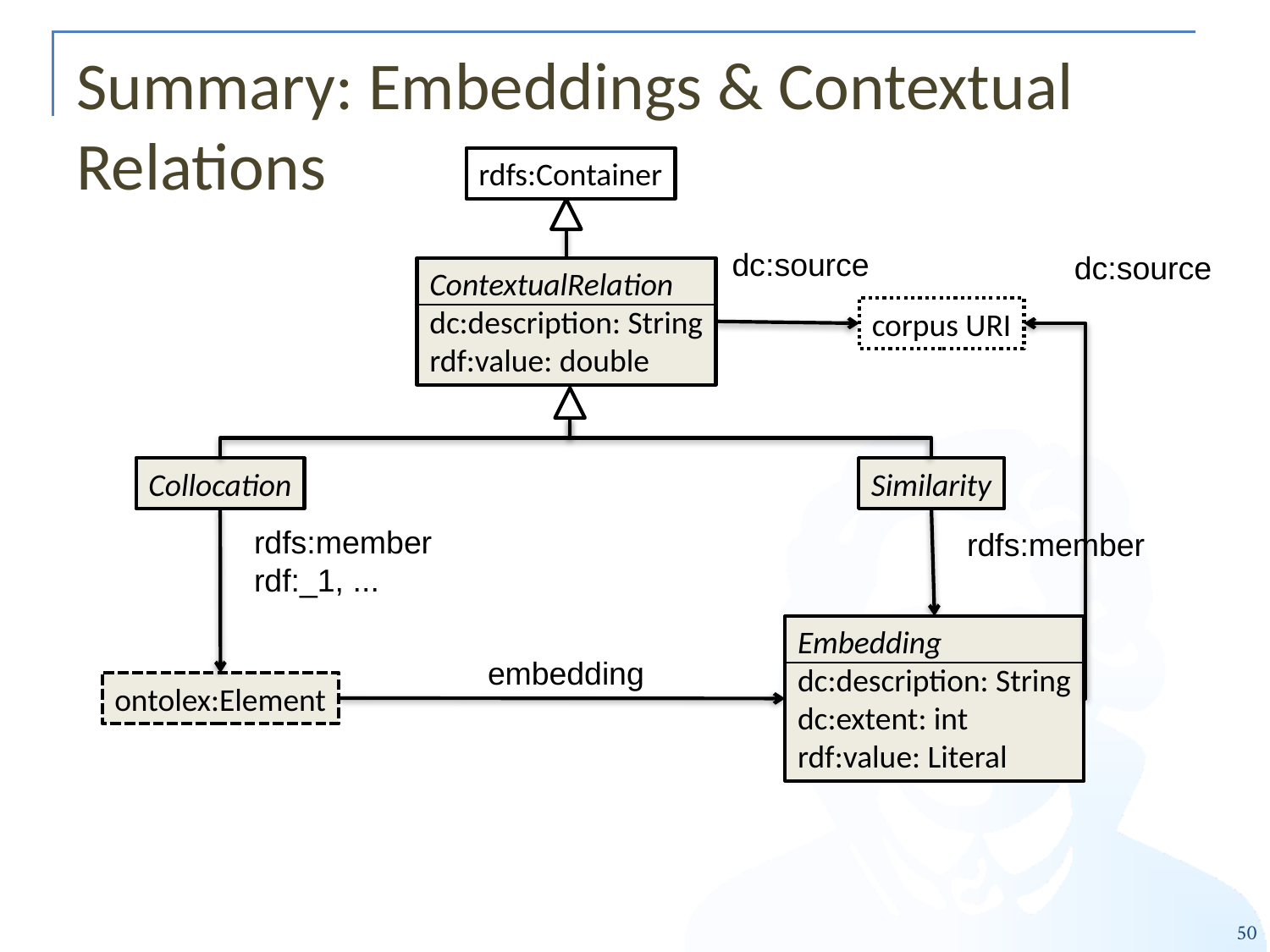

# Summary: Embeddings & Contextual Relations

rdfs:Container

dc:source
dc:source
ContextualRelation
dc:description: String
rdf:value: double

corpus URI
Collocation
Similarity
rdfs:member
rdf:_1, ...
rdfs:member
Embedding
dc:description: String
dc:extent: int
rdf:value: Literal
embedding
ontolex:Element
50